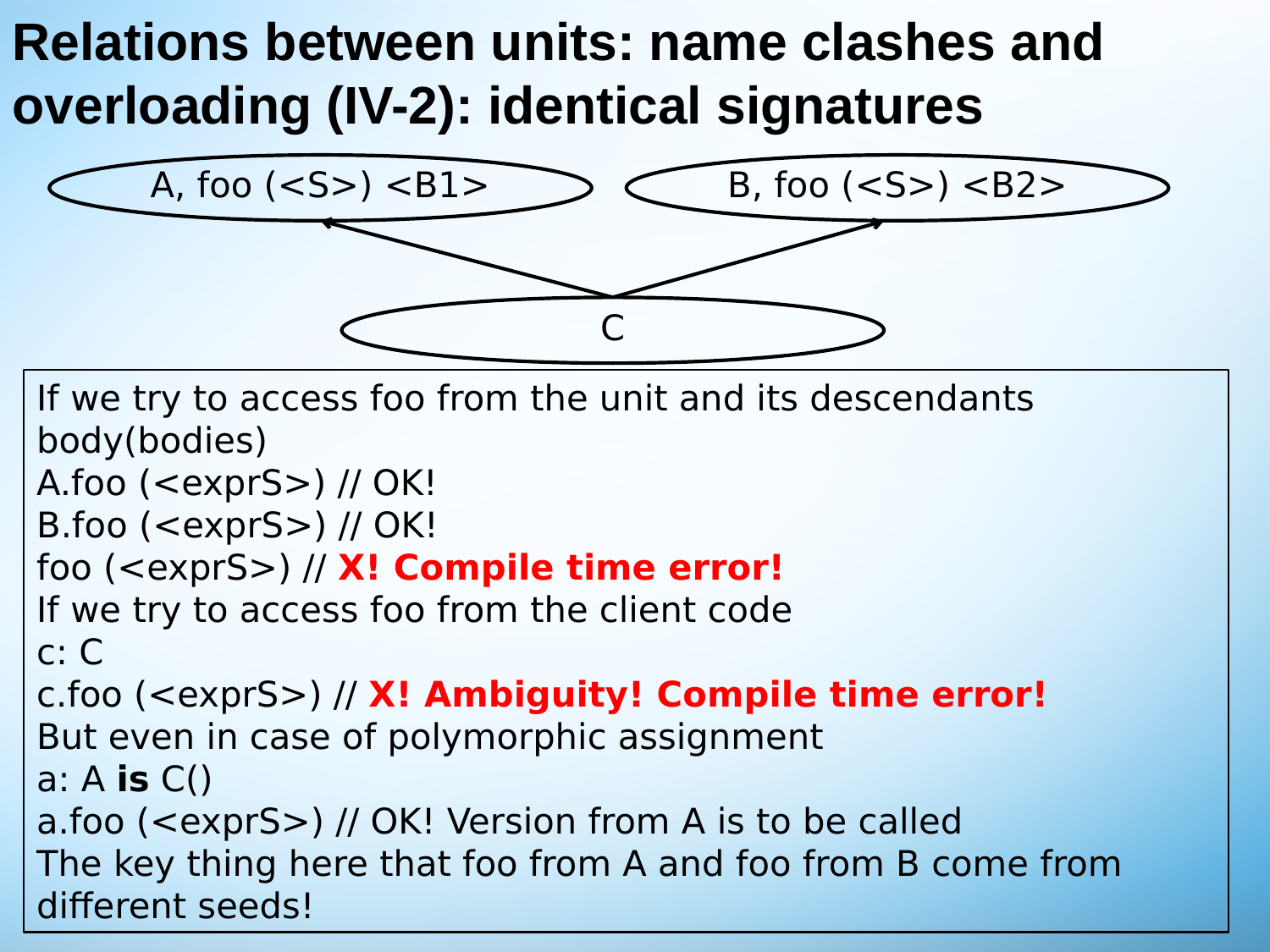

# Relations between units: name clashes and overloading (IV-2): identical signatures
A, foo (<S>) <B1>
B, foo (<S>) <B2>

C
If we try to access foo from the unit and its descendants body(bodies)
A.foo (<exprS>) // OK!
B.foo (<exprS>) // OK!
foo (<exprS>) // X! Compile time error!
If we try to access foo from the client code
c: C
c.foo (<exprS>) // X! Ambiguity! Compile time error!
But even in case of polymorphic assignment
a: A is C()
a.foo (<exprS>) // OK! Version from A is to be called
The key thing here that foo from A and foo from B come from different seeds!